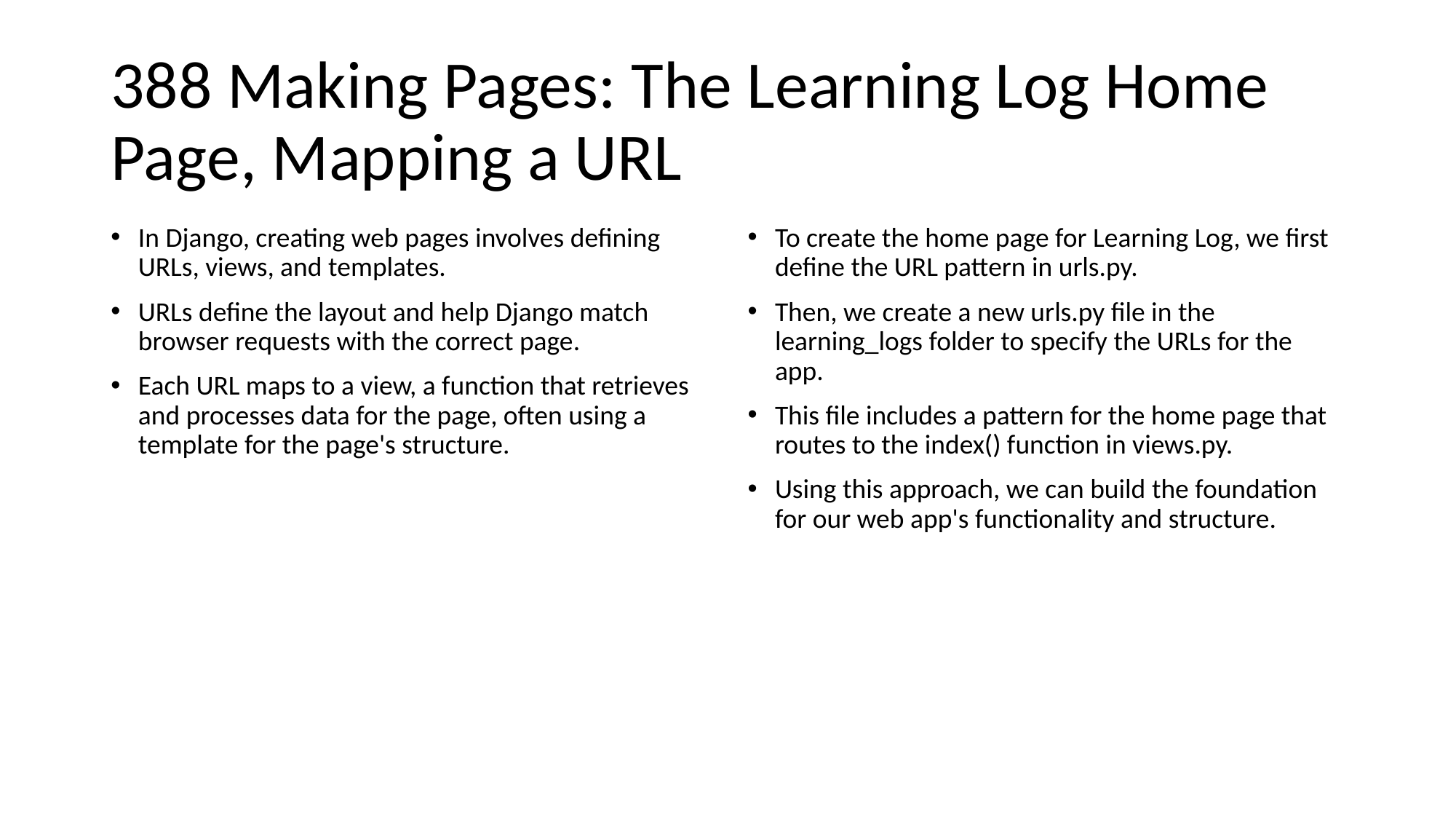

# 388 Making Pages: The Learning Log Home Page, Mapping a URL
In Django, creating web pages involves defining URLs, views, and templates.
URLs define the layout and help Django match browser requests with the correct page.
Each URL maps to a view, a function that retrieves and processes data for the page, often using a template for the page's structure.
To create the home page for Learning Log, we first define the URL pattern in urls.py.
Then, we create a new urls.py file in the learning_logs folder to specify the URLs for the app.
This file includes a pattern for the home page that routes to the index() function in views.py.
Using this approach, we can build the foundation for our web app's functionality and structure.